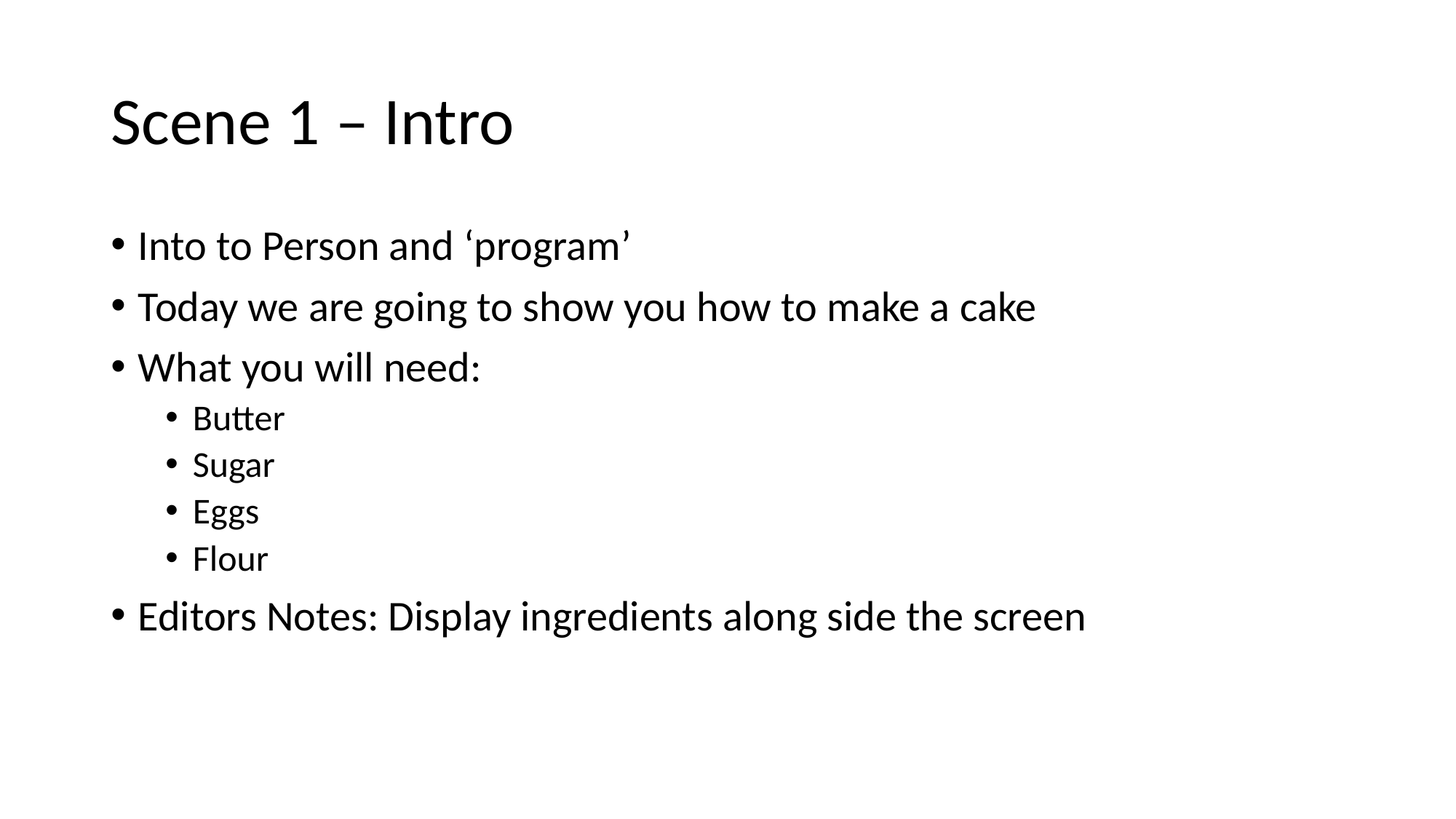

# Scene 1 – Intro
Into to Person and ‘program’
Today we are going to show you how to make a cake
What you will need:
Butter
Sugar
Eggs
Flour
Editors Notes: Display ingredients along side the screen